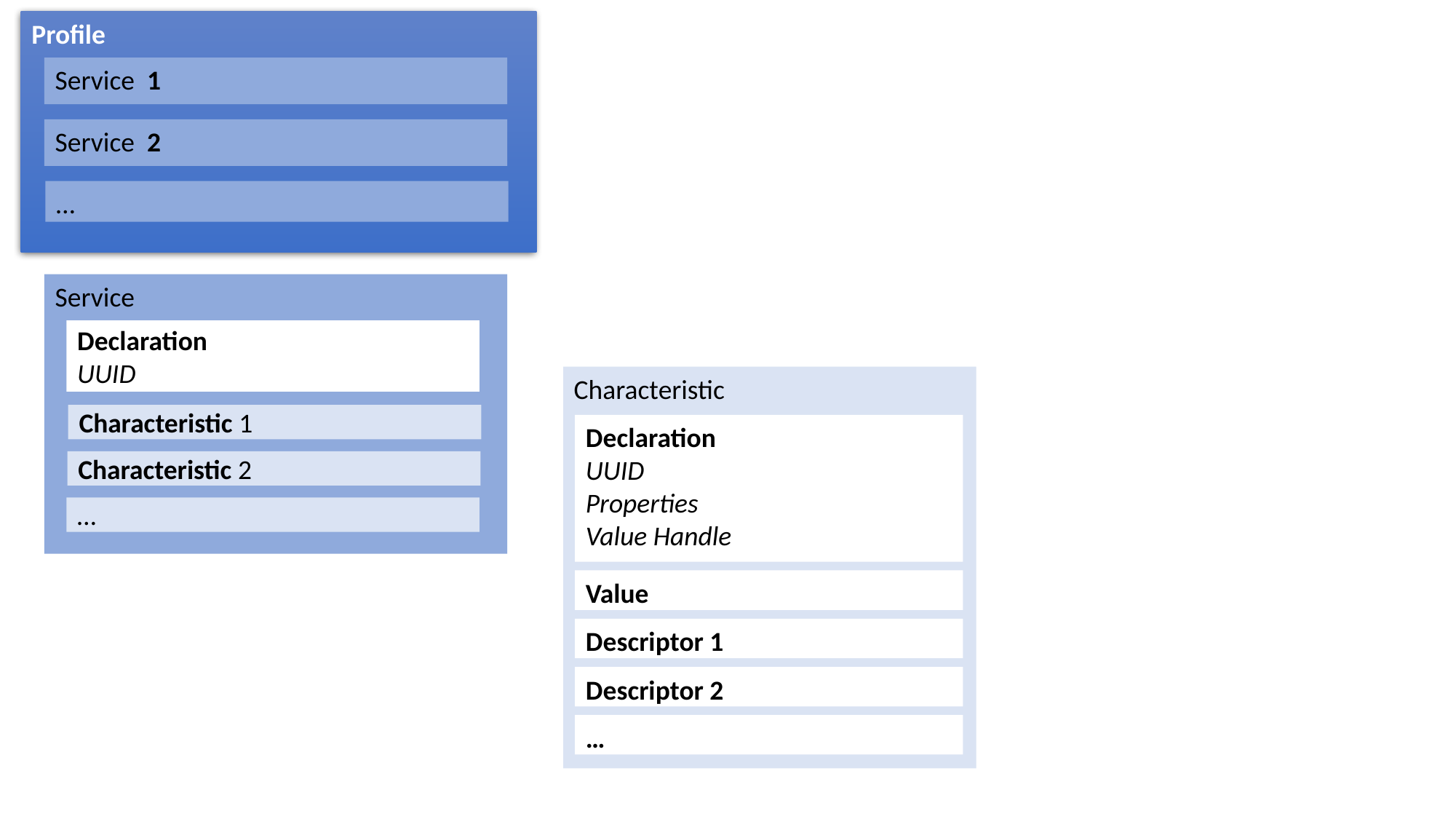

Profile
Service  1
Service  2
…
Service
Declaration
UUID
Characteristic
Characteristic 1
Declaration
UUID
Properties
Value Handle

Characteristic 2
…
Value
Descriptor 1
Descriptor 2
…